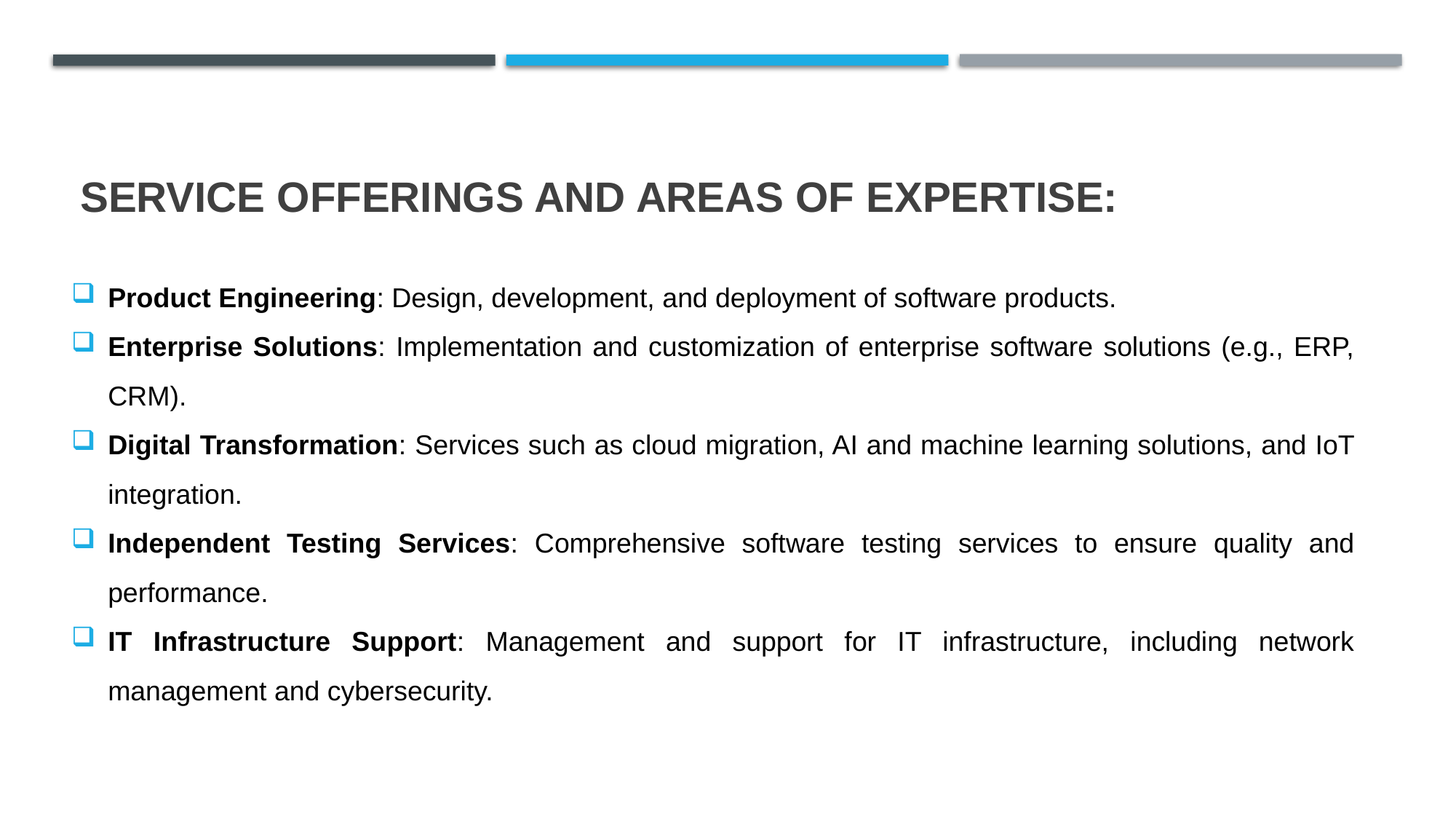

# Service Offerings and Areas of Expertise:
Product Engineering: Design, development, and deployment of software products.
Enterprise Solutions: Implementation and customization of enterprise software solutions (e.g., ERP, CRM).
Digital Transformation: Services such as cloud migration, AI and machine learning solutions, and IoT integration.
Independent Testing Services: Comprehensive software testing services to ensure quality and performance.
IT Infrastructure Support: Management and support for IT infrastructure, including network management and cybersecurity.